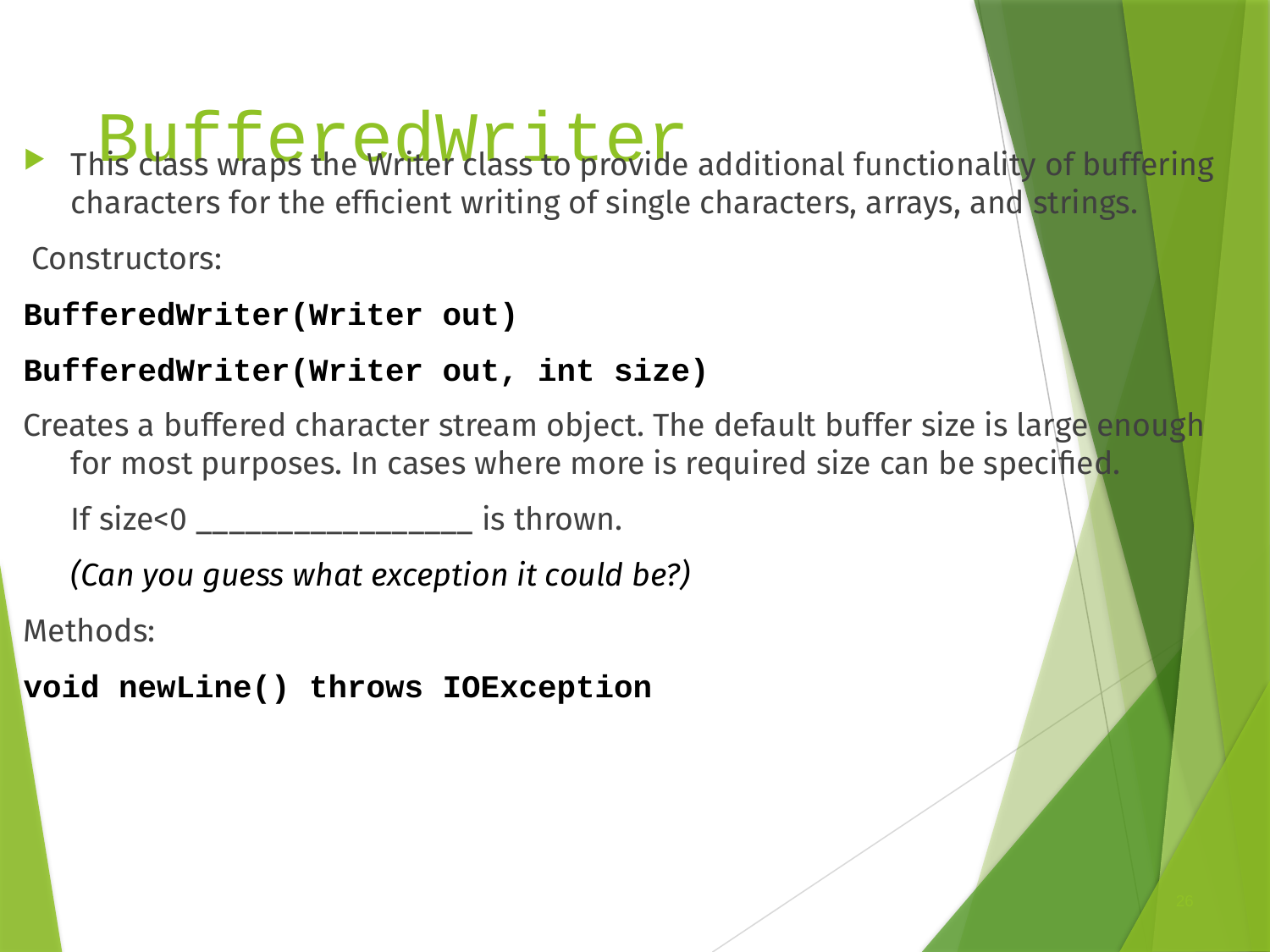

# BufferedWriter
This class wraps the Writer class to provide additional functionality of buffering characters for the efficient writing of single characters, arrays, and strings.
 Constructors:
BufferedWriter(Writer out)
BufferedWriter(Writer out, int size)
Creates a buffered character stream object. The default buffer size is large enough for most purposes. In cases where more is required size can be specified.
	If size<0 _________________ is thrown.
	(Can you guess what exception it could be?)
Methods:
void newLine() throws IOException

26